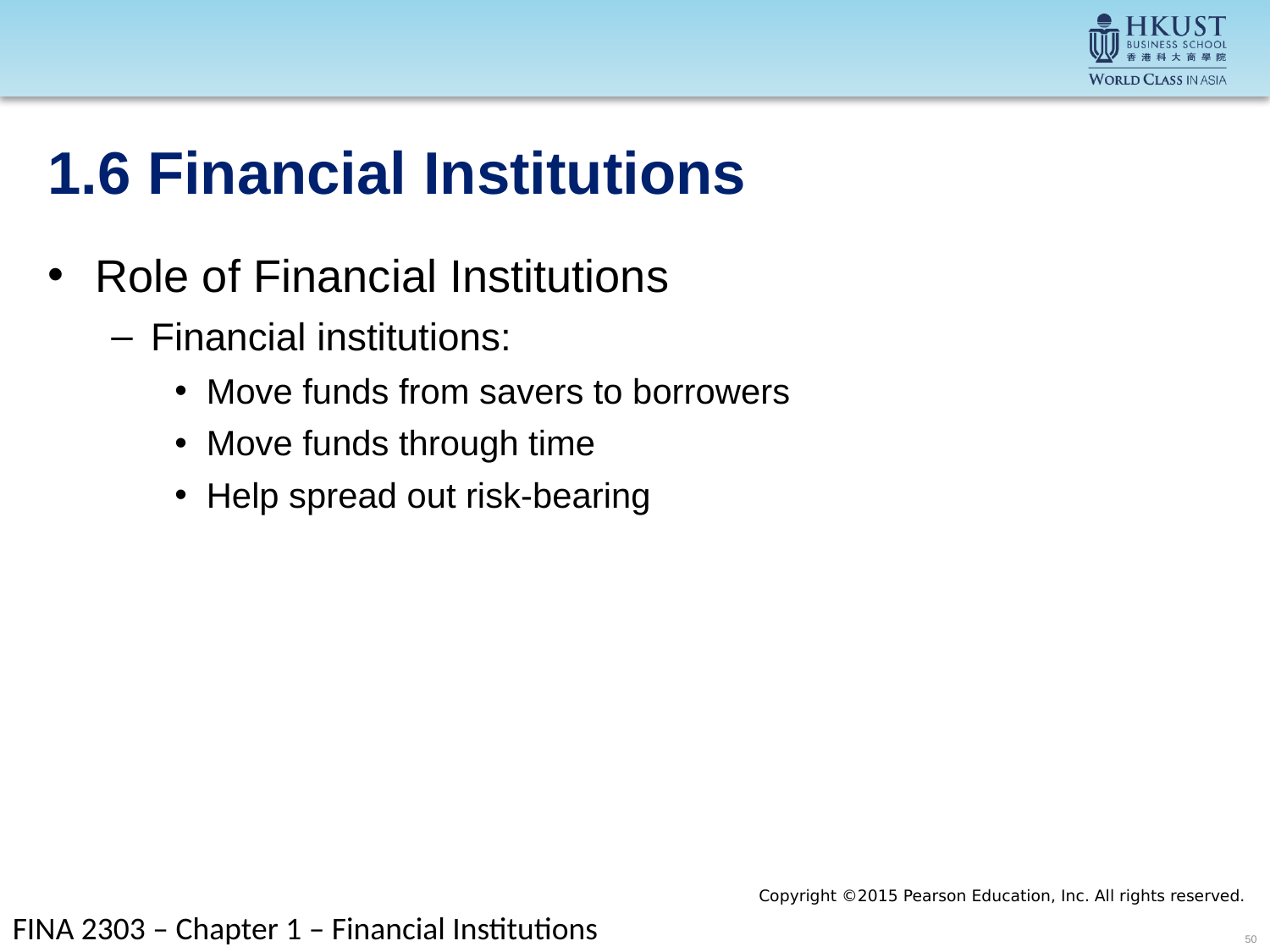

# 1.6 Financial Institutions
Role of Financial Institutions
Financial institutions:
Move funds from savers to borrowers
Move funds through time
Help spread out risk-bearing
Copyright ©2015 Pearson Education, Inc. All rights reserved.
FINA 2303 – Chapter 1 – Financial Institutions
50